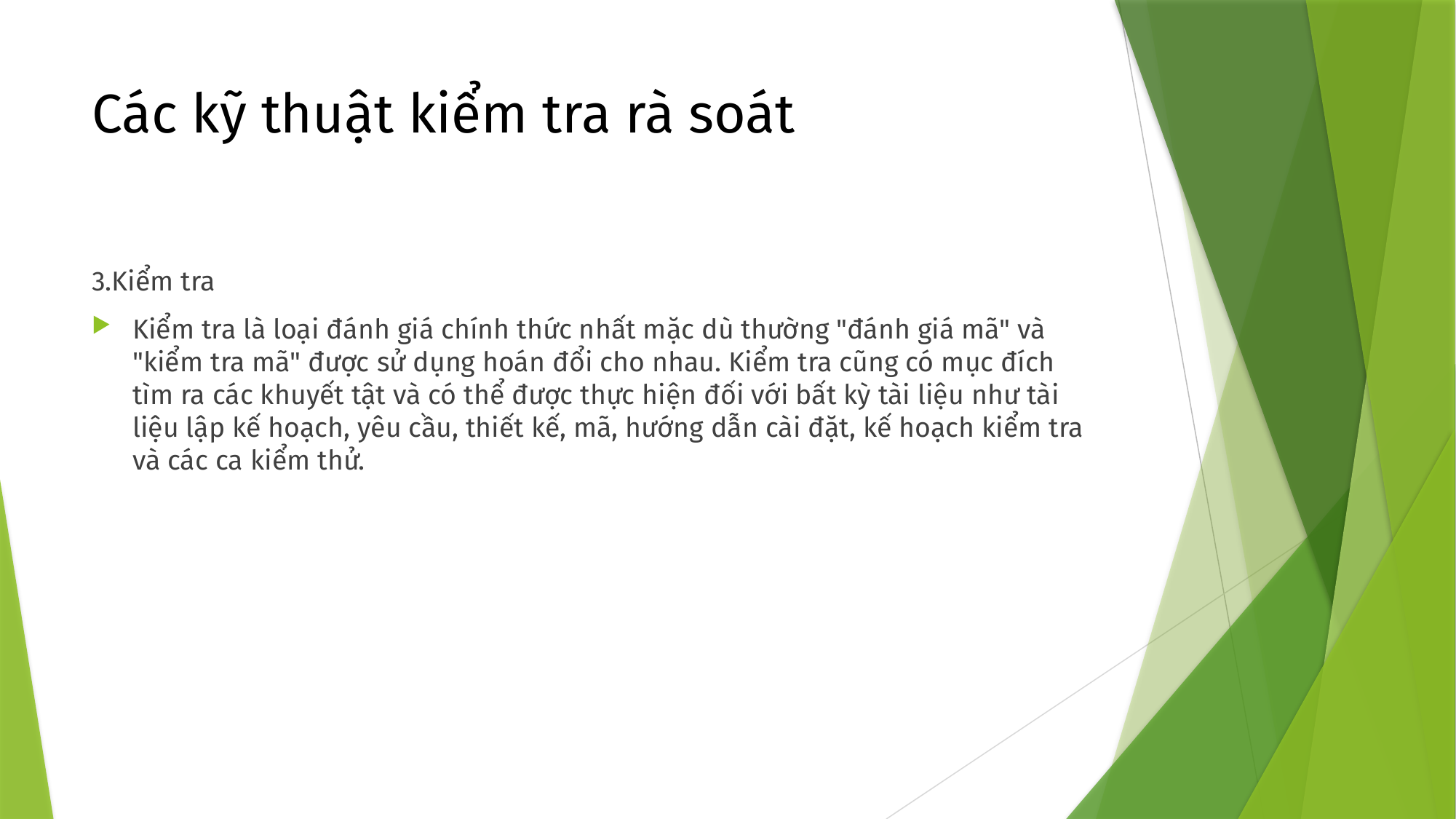

# Các kỹ thuật kiểm tra rà soát
3.Kiểm tra
Kiểm tra là loại đánh giá chính thức nhất mặc dù thường "đánh giá mã" và "kiểm tra mã" được sử dụng hoán đổi cho nhau. Kiểm tra cũng có mục đích tìm ra các khuyết tật và có thể được thực hiện đối với bất kỳ tài liệu như tài liệu lập kế hoạch, yêu cầu, thiết kế, mã, hướng dẫn cài đặt, kế hoạch kiểm tra và các ca kiểm thử.